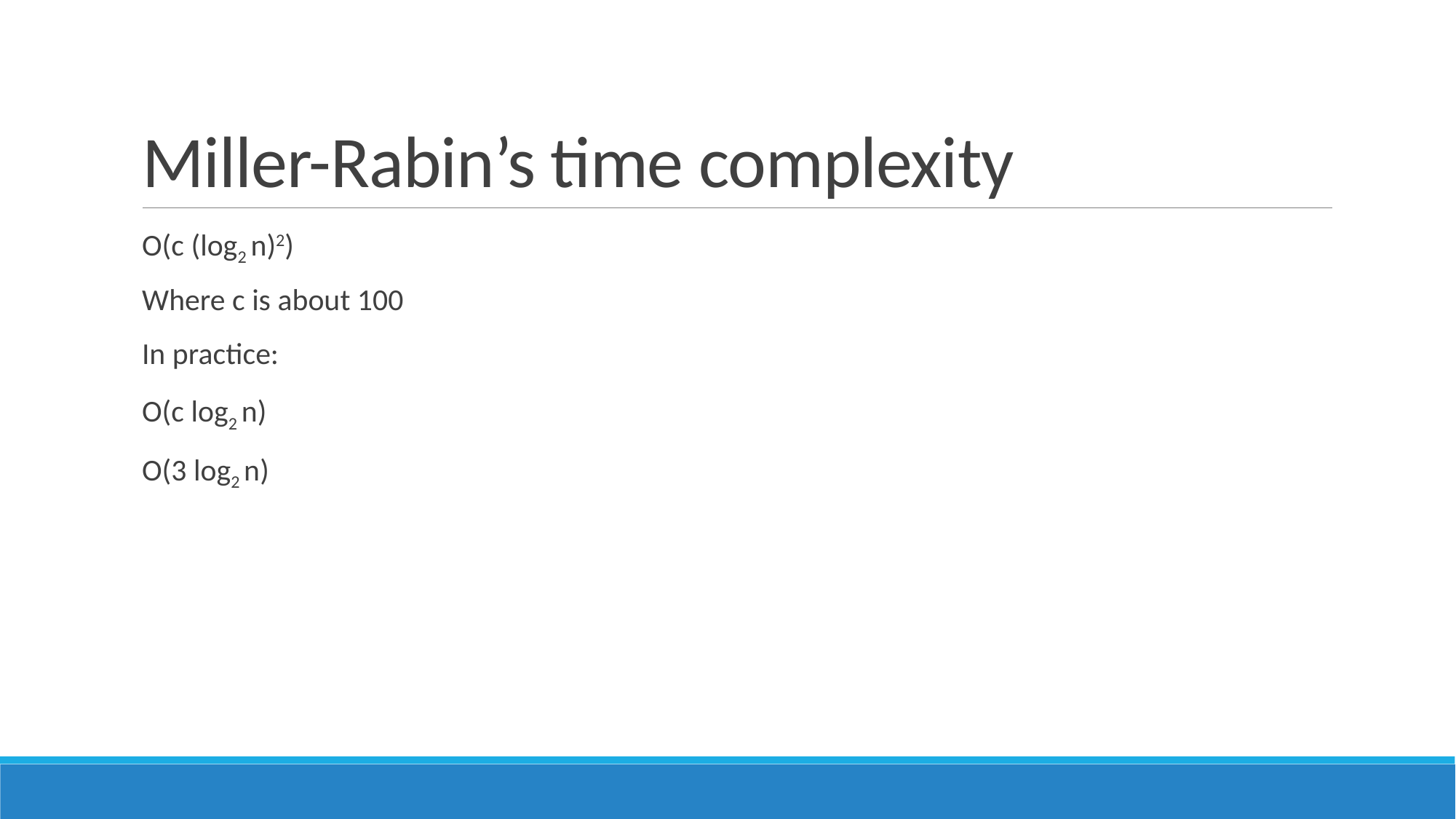

# Miller-Rabin’s time complexity
O(c (log2 n)2)
Where c is about 100
In practice:
O(c log2 n)
O(3 log2 n)